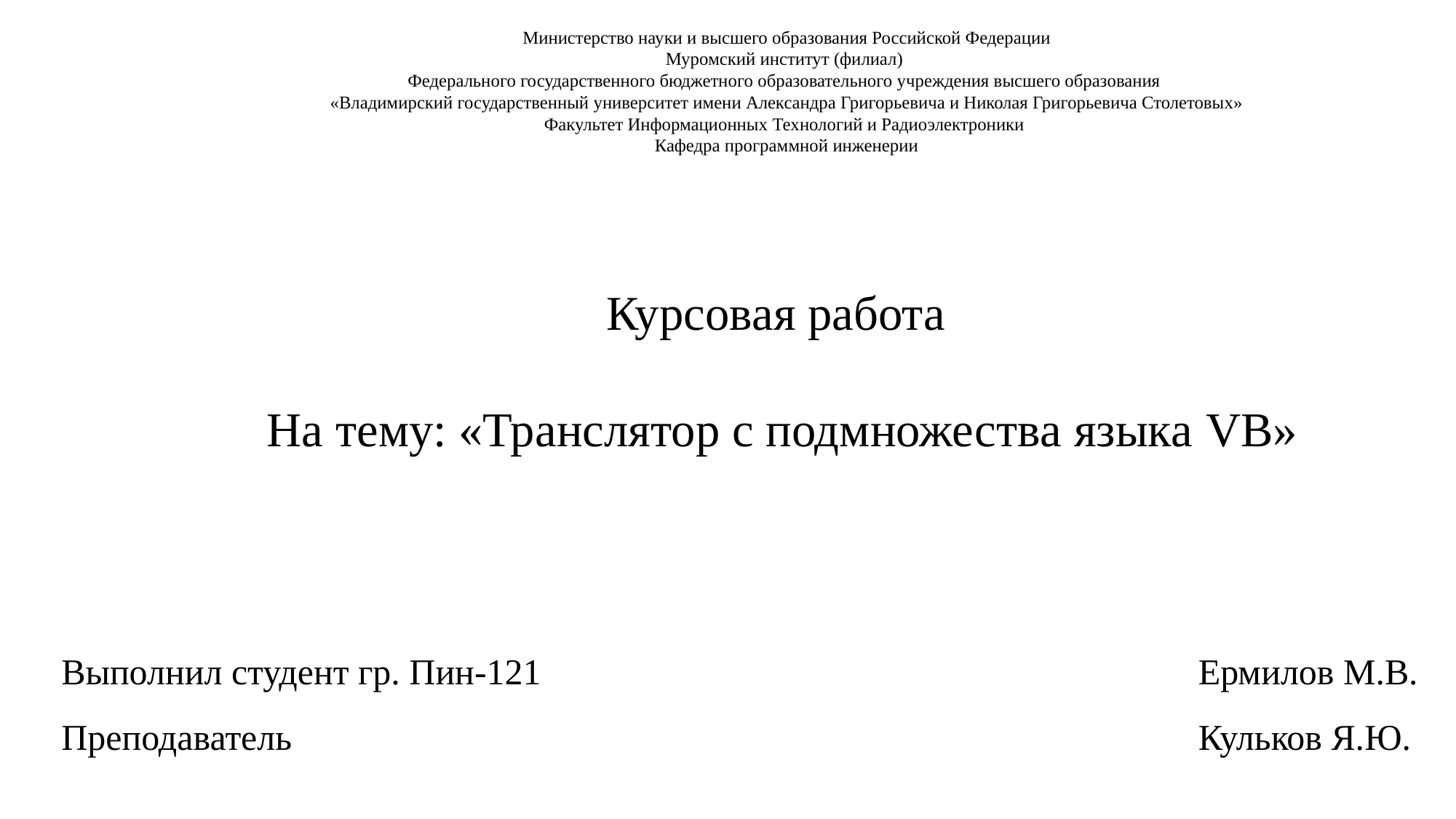

Министерство науки и высшего образования Российской Федерации
Муромский институт (филиал)
Федерального государственного бюджетного образовательного учреждения высшего образования
«Владимирский государственный университет имени Александра Григорьевича и Николая Григорьевича Столетовых»
Факультет Информационных Технологий и Радиоэлектроники
Кафедра программной инженерии

Курсовая работа
На тему: «Транслятор с подмножества языка VB»
Выполнил студент гр. Пин-121 						     Ермилов М.В.
Преподаватель								     Кульков Я.Ю.